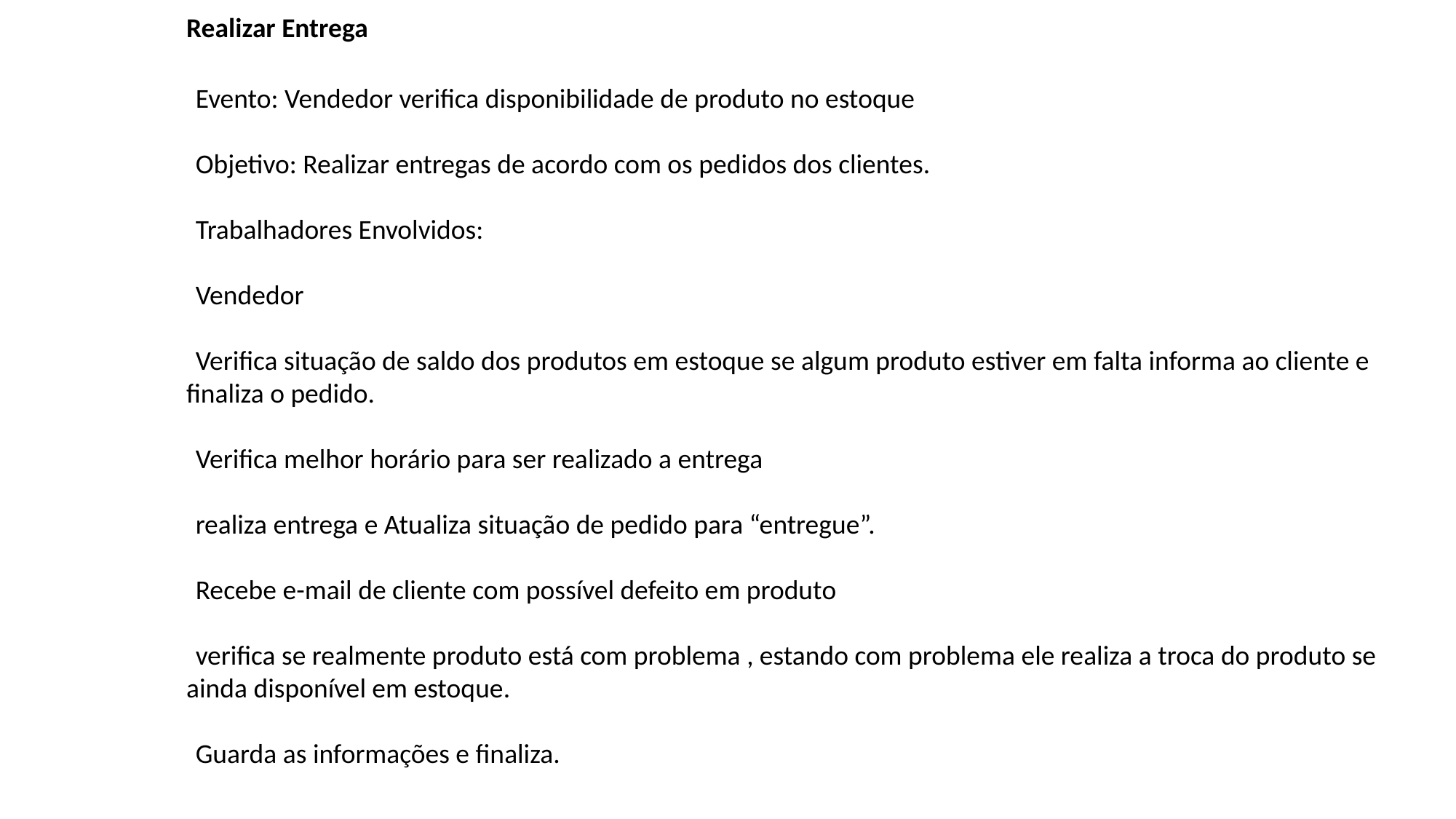

Realizar Entrega

Evento: Vendedor verifica disponibilidade de produto no estoque

Objetivo: Realizar entregas de acordo com os pedidos dos clientes.

Trabalhadores Envolvidos:

Vendedor

Verifica situação de saldo dos produtos em estoque se algum produto estiver em falta informa ao cliente e finaliza o pedido.

Verifica melhor horário para ser realizado a entrega

realiza entrega e Atualiza situação de pedido para “entregue”.

Recebe e-mail de cliente com possível defeito em produto

verifica se realmente produto está com problema , estando com problema ele realiza a troca do produto se ainda disponível em estoque.

Guarda as informações e finaliza.